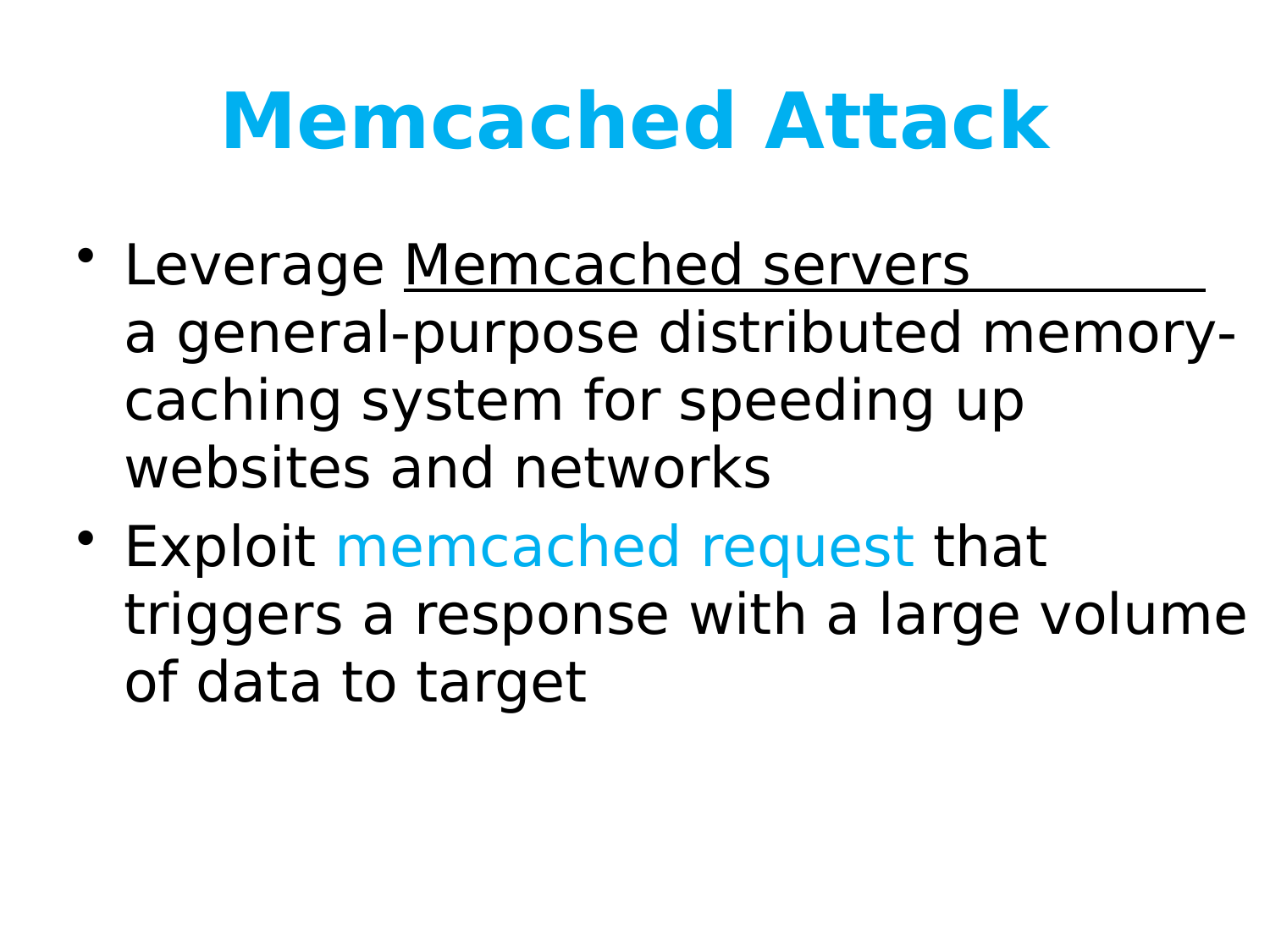

# Memcached Attack
Leverage Memcached servers              a general-purpose distributed memory-caching system for speeding up websites and networks
Exploit memcached request that triggers a response with a large volume of data to target